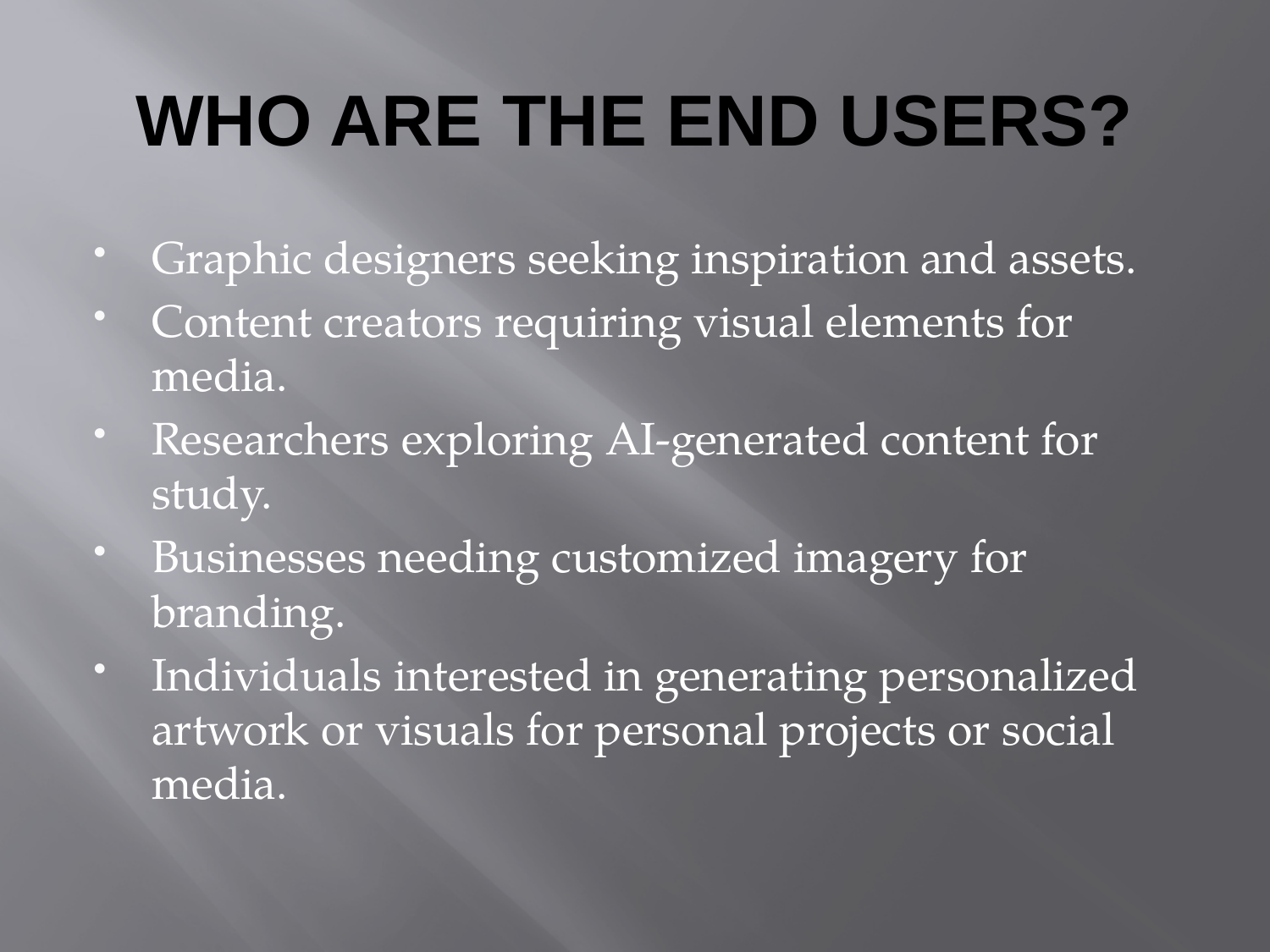

# WHO ARE THE END USERS?
Graphic designers seeking inspiration and assets.
Content creators requiring visual elements for media.
Researchers exploring AI-generated content for study.
Businesses needing customized imagery for branding.
Individuals interested in generating personalized artwork or visuals for personal projects or social media.